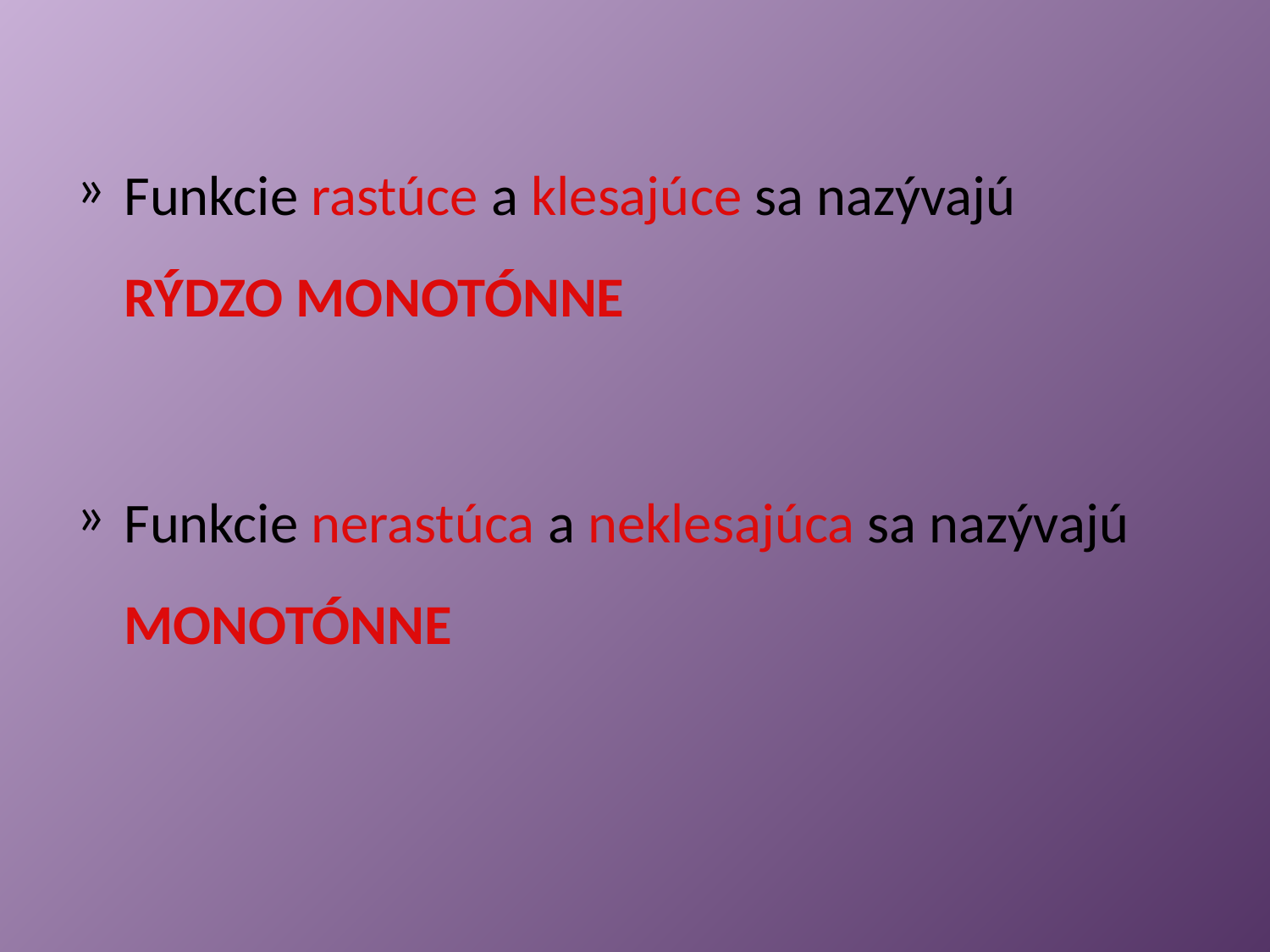

Funkcie rastúce a klesajúce sa nazývajú  RÝDZO MONOTÓNNE

Funkcie nerastúca a neklesajúca sa nazývajú MONOTÓNNE